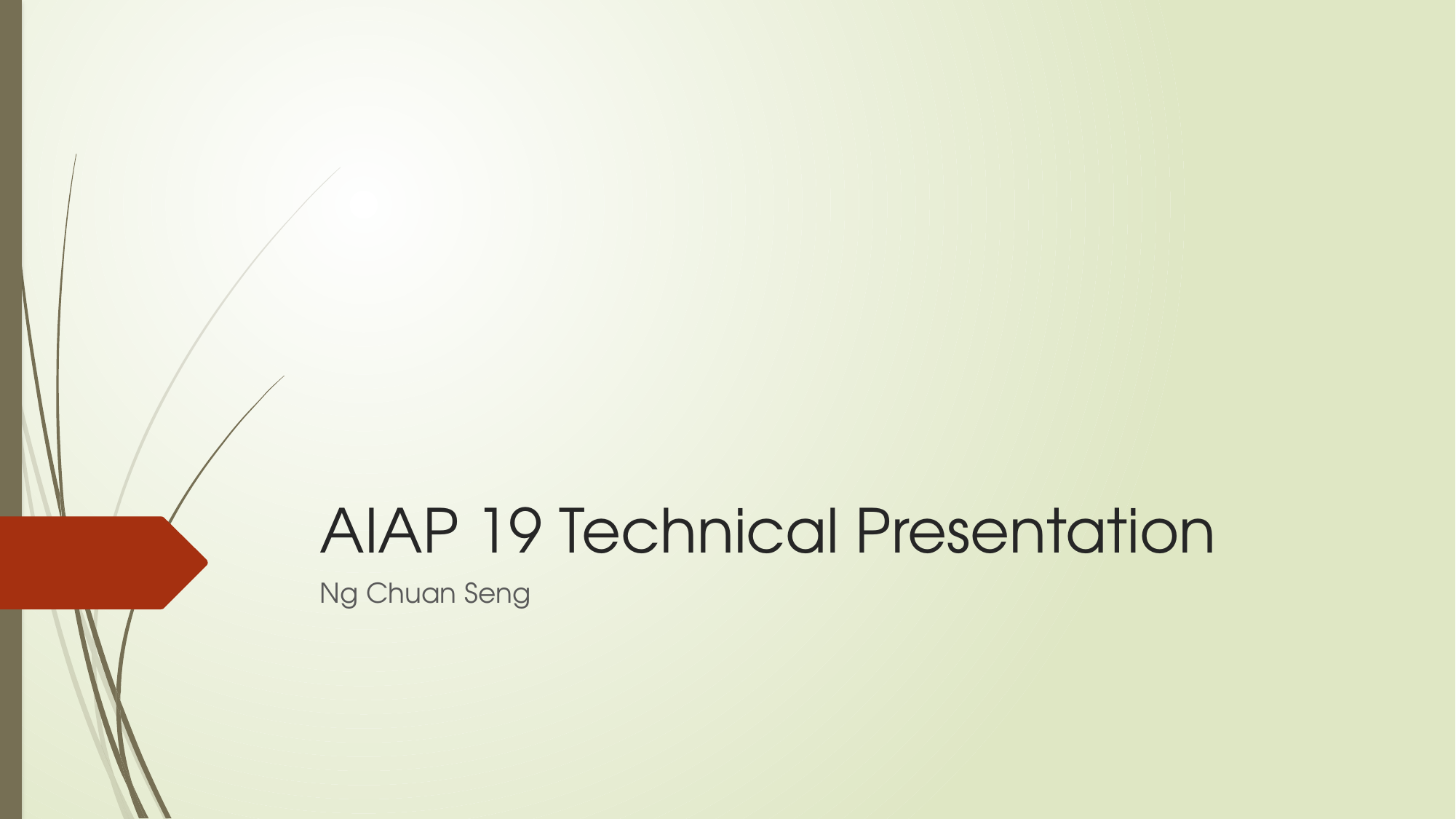

# AIAP 19 Technical Presentation
Ng Chuan Seng